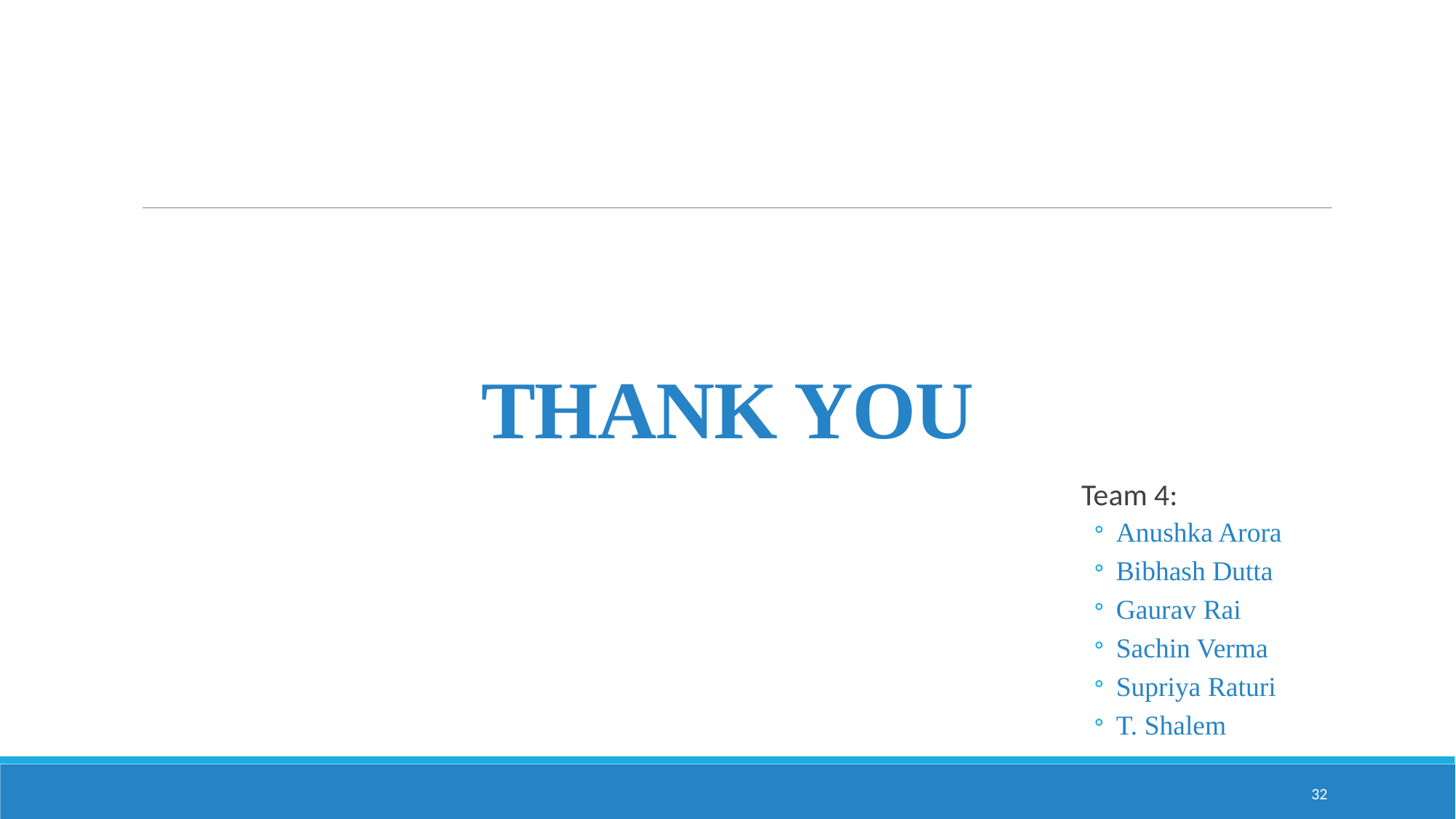

# THANK YOU
Team 4:
Anushka Arora
Bibhash Dutta
Gaurav Rai
Sachin Verma
Supriya Raturi
T. Shalem

32